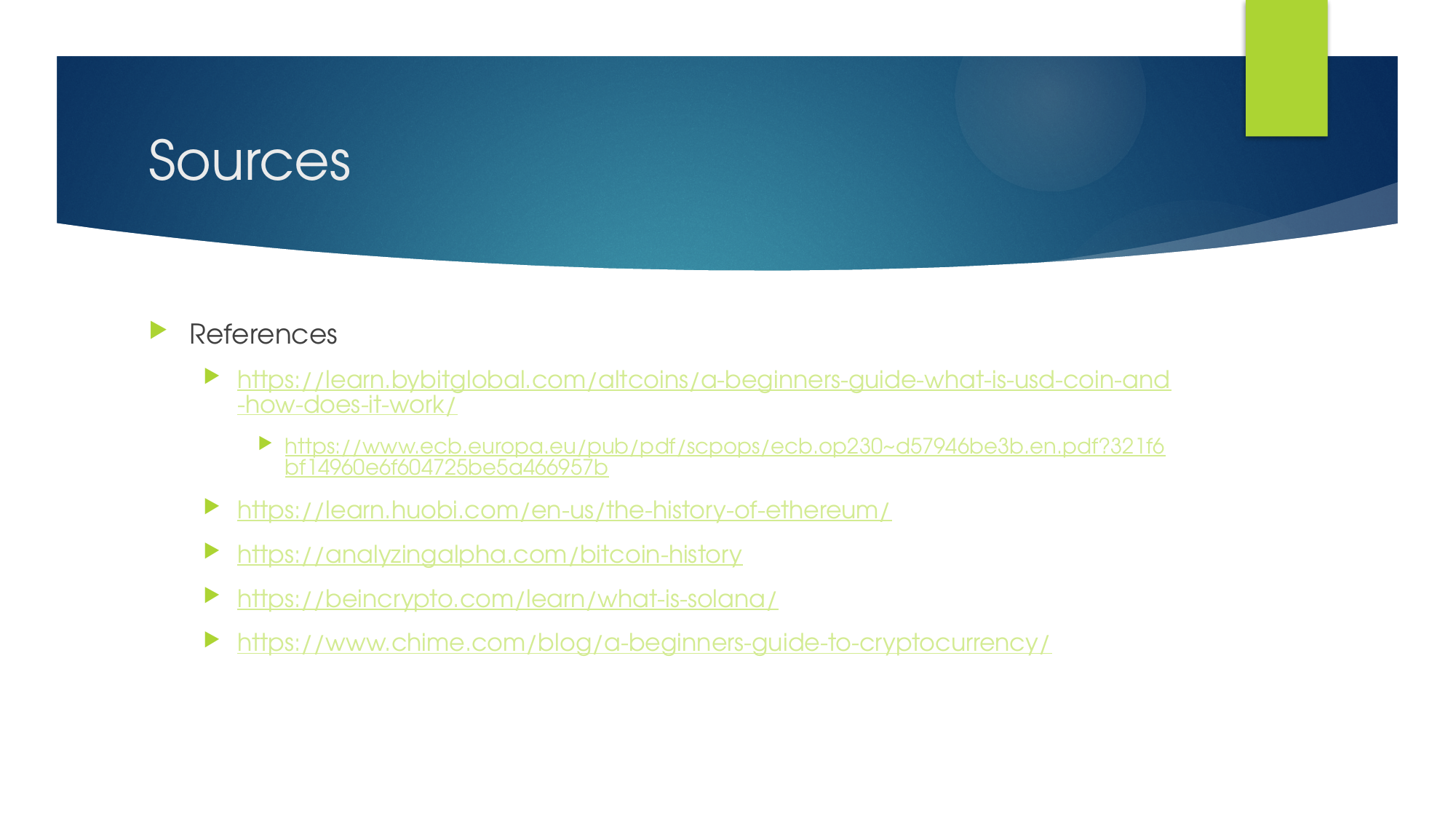

# Sources
References
https://learn.bybitglobal.com/altcoins/a-beginners-guide-what-is-usd-coin-and-how-does-it-work/
https://www.ecb.europa.eu/pub/pdf/scpops/ecb.op230~d57946be3b.en.pdf?321f6bf14960e6f604725be5a466957b
https://learn.huobi.com/en-us/the-history-of-ethereum/
https://analyzingalpha.com/bitcoin-history
https://beincrypto.com/learn/what-is-solana/
https://www.chime.com/blog/a-beginners-guide-to-cryptocurrency/